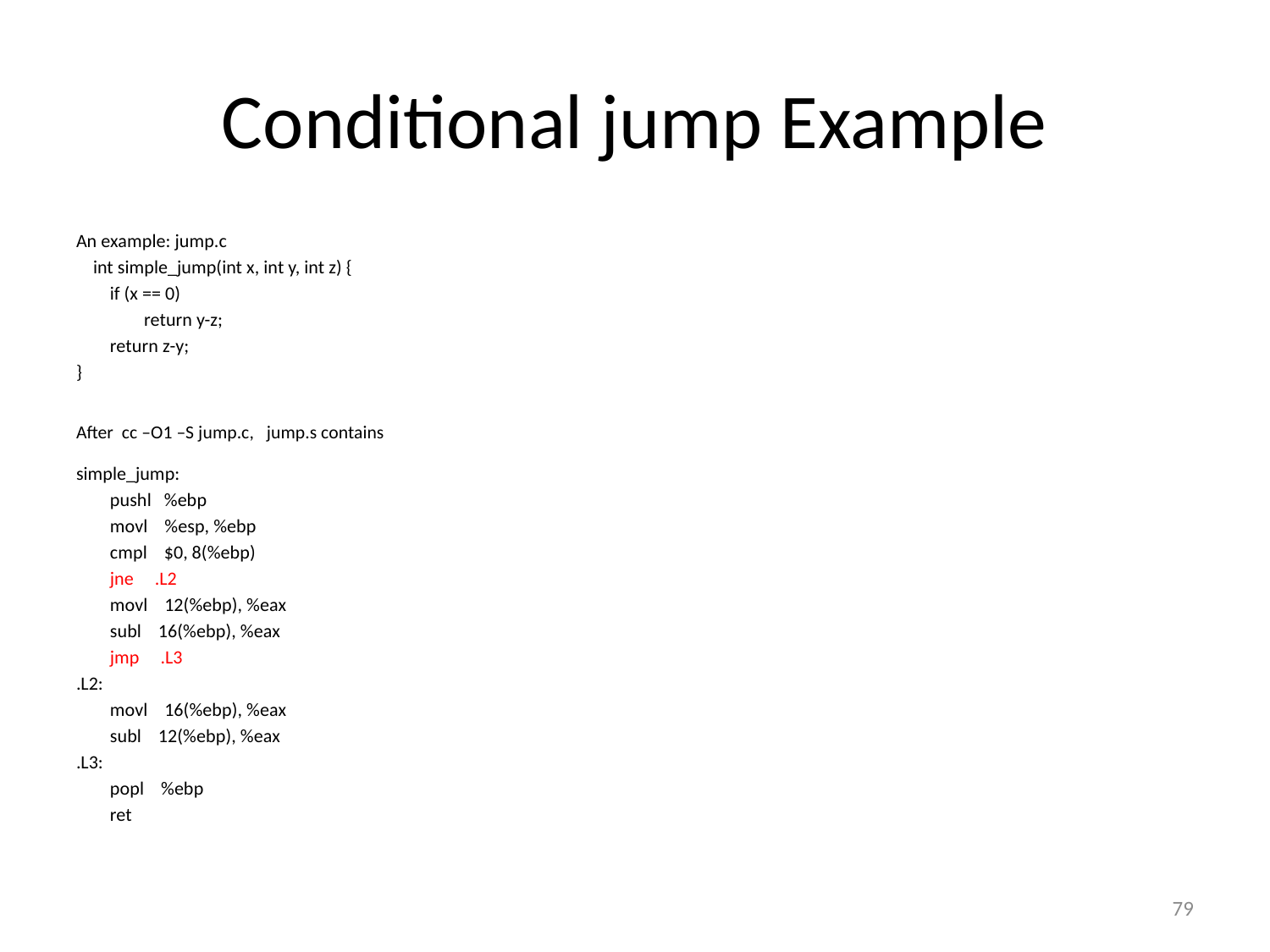

# Conditional jump Example
An example: jump.c
    int simple_jump(int x, int y, int z) {
        if (x == 0)
                return y-z;
        return z-y;
}

After  cc –O1 –S jump.c,   jump.s contains

simple_jump:
        pushl   %ebp
        movl    %esp, %ebp
        cmpl    $0, 8(%ebp)
        jne     .L2
        movl    12(%ebp), %eax
        subl    16(%ebp), %eax
        jmp     .L3
.L2:
        movl    16(%ebp), %eax
        subl    12(%ebp), %eax
.L3:
        popl    %ebp
        ret
79